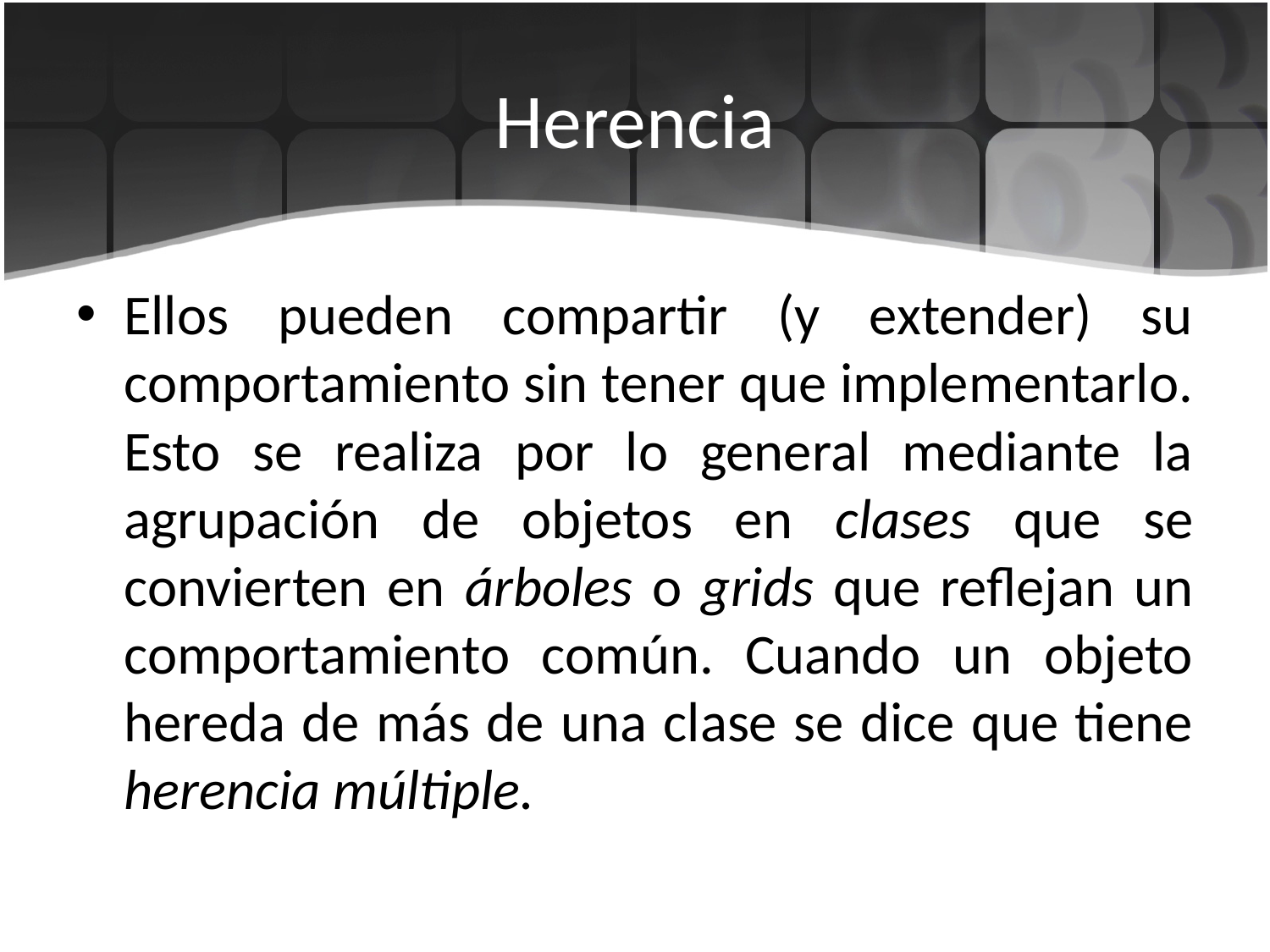

# Herencia
Ellos pueden compartir (y extender) su comportamiento sin tener que implementarlo. Esto se realiza por lo general mediante la agrupación de objetos en clases que se convierten en árboles o grids que reflejan un comportamiento común. Cuando un objeto hereda de más de una clase se dice que tiene herencia múltiple.